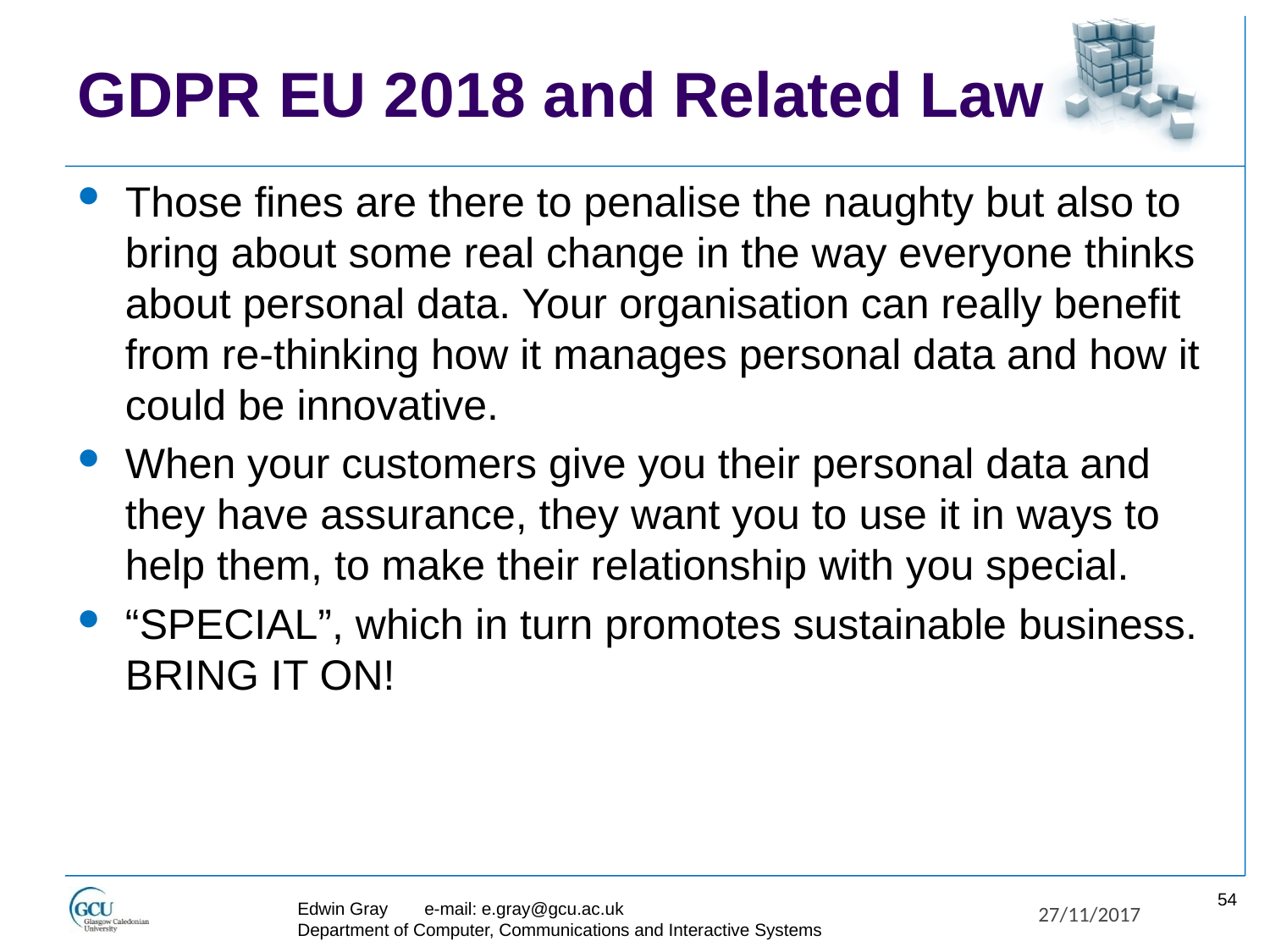

# GDPR EU 2018 and Related Law
Those fines are there to penalise the naughty but also to bring about some real change in the way everyone thinks about personal data. Your organisation can really benefit from re-thinking how it manages personal data and how it could be innovative.
When your customers give you their personal data and they have assurance, they want you to use it in ways to help them, to make their relationship with you special.
“SPECIAL”, which in turn promotes sustainable business. BRING IT ON!

54
Edwin Gray	e-mail: e.gray@gcu.ac.uk
Department of Computer, Communications and Interactive Systems
27/11/2017